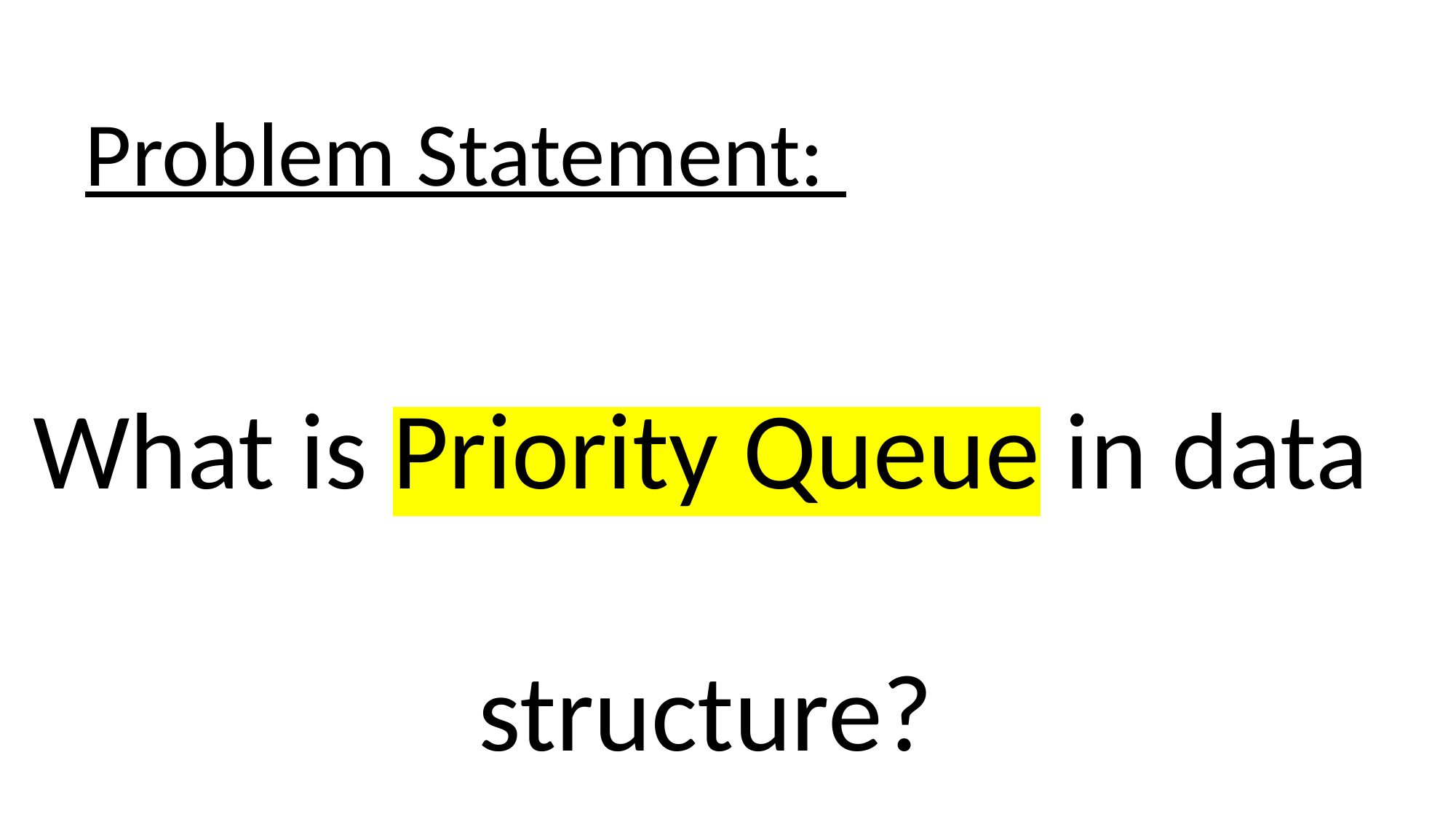

Problem Statement:
What is Priority Queue in data
                  structure?